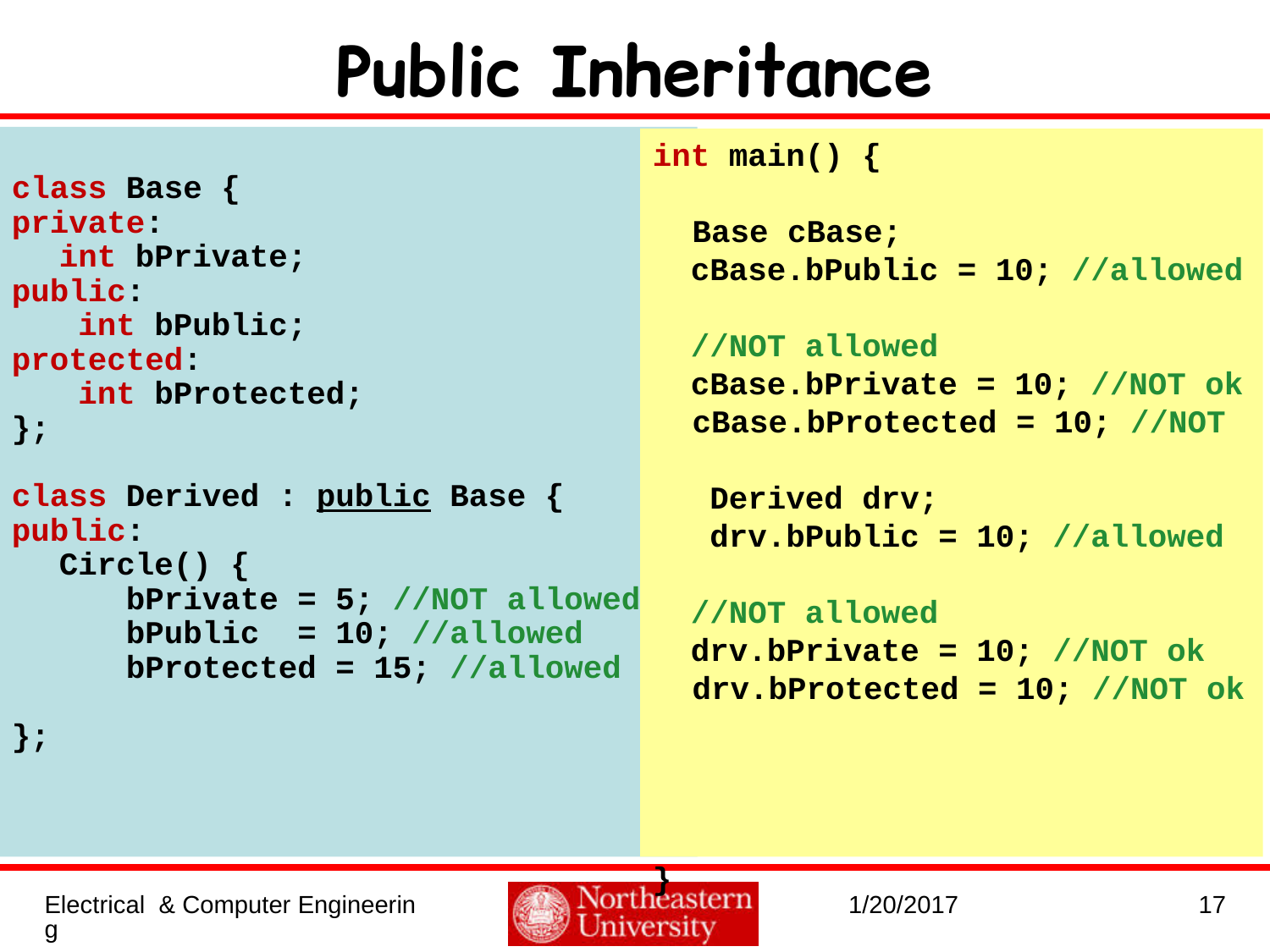

# Public Inheritance

class Base {
private:
	int bPrivate;
public:
	 int bPublic;
protected:
	 int bProtected;
};

class Derived : public Base {
public:
	Circle() {
      bPrivate = 5; //NOT allowed
      bPublic  = 10; //allowed
      bProtected = 15; //allowed

};

int main() {

	Base cBase;
  cBase.bPublic = 10; //allowed

  //NOT allowed
  cBase.bPrivate = 10; //NOT ok cBase.bProtected = 10; //NOT

   Derived drv;
   drv.bPublic = 10; //allowed

  //NOT allowed
  drv.bPrivate = 10; //NOT ok drv.bProtected = 10; //NOT ok

}
Electrical  & Computer Engineering
1/20/2017
17